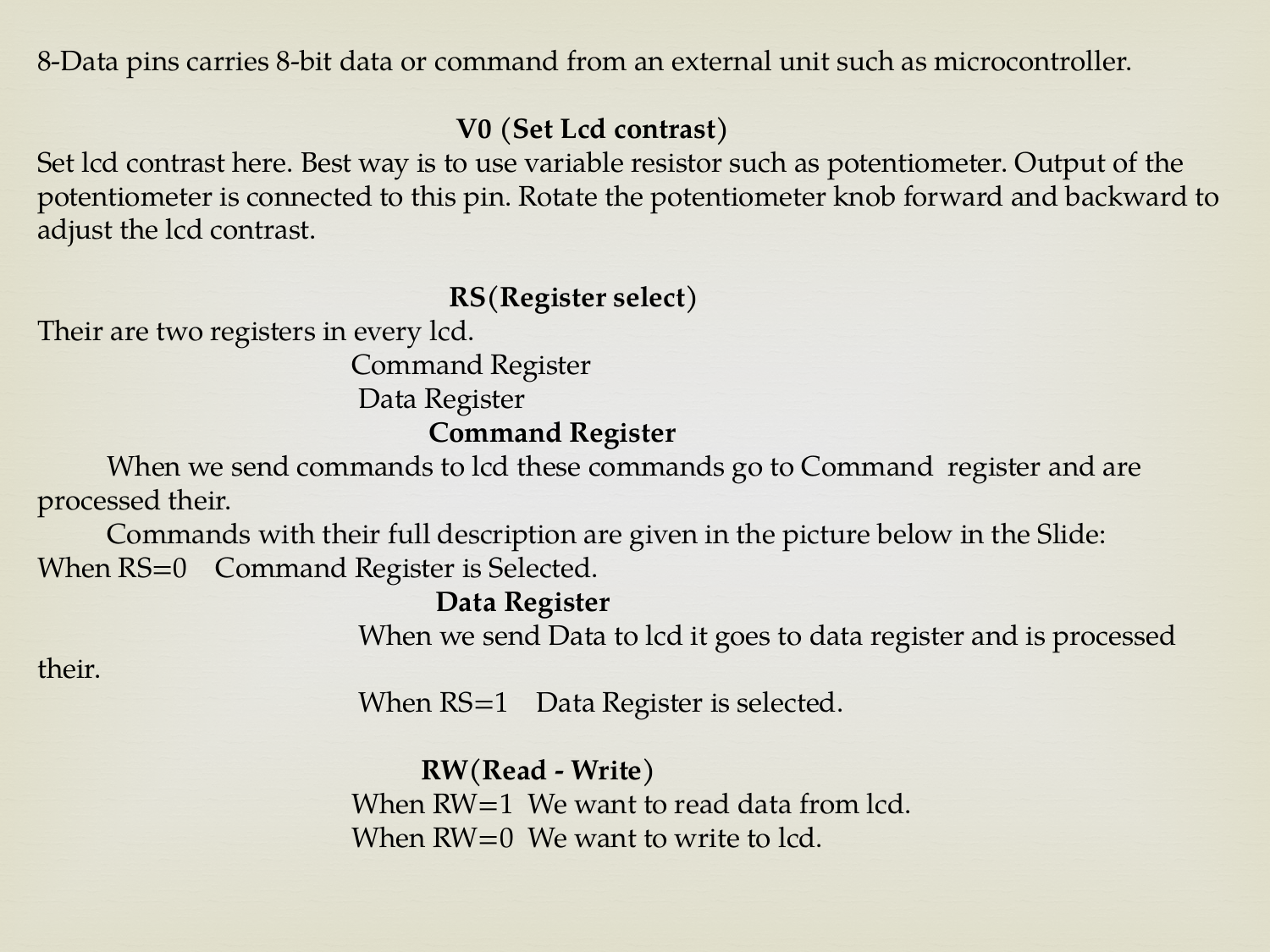

8-Data pins carries 8-bit data or command from an external unit such as microcontroller. 
                                                            V0 (Set Lcd contrast)
Set lcd contrast here. Best way is to use variable resistor such as potentiometer. Output of the potentiometer is connected to this pin. Rotate the potentiometer knob forward and backward to adjust the lcd contrast. 
                                                           RS(Register select)
Their are two registers in every lcd.
                                             Command Register
                                              Data Register
                                                        Command Register
          When we send commands to lcd these commands go to Command  register and are processed their.
          Commands with their full description are given in the picture below in the Slide:
When RS=0    Command Register is Selected.
                                                         Data Register
                                              When we send Data to lcd it goes to data register and is processed their.
                                              When RS=1    Data Register is selected.
 
                                                       RW(Read - Write)
                                             When RW=1  We want to read data from lcd.
                                             When RW=0  We want to write to lcd.